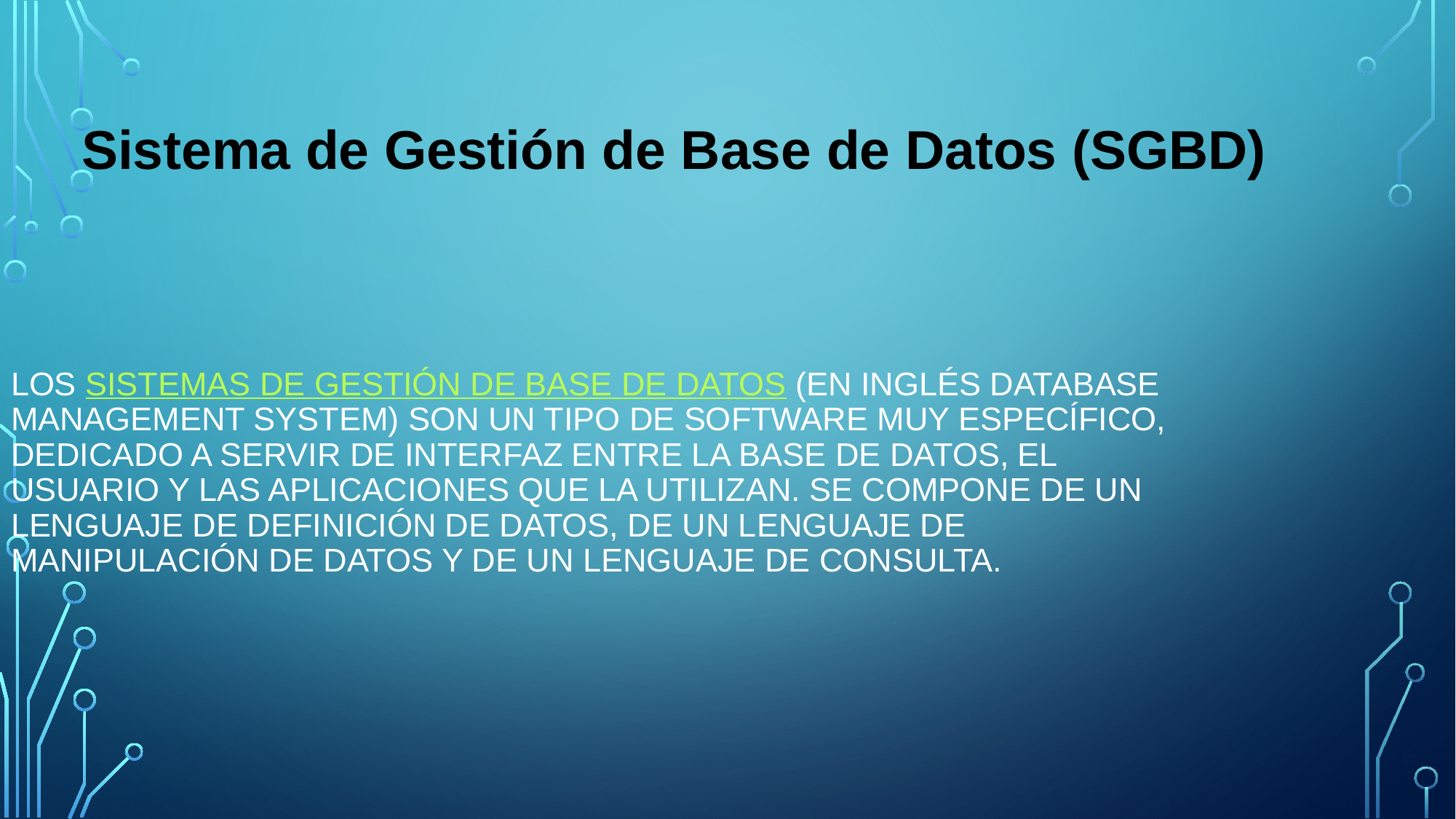

Sistema de Gestión de Base de Datos (SGBD)

Los Sistemas de Gestión de Base de Datos (en inglés DataBase Management System) son un tipo de software muy específico, dedicado a servir de interfaz entre la base de datos, el usuario y las aplicaciones que la utilizan. Se compone de un lenguaje de definición de datos, de un lenguaje de manipulación de datos y de un lenguaje de consulta.